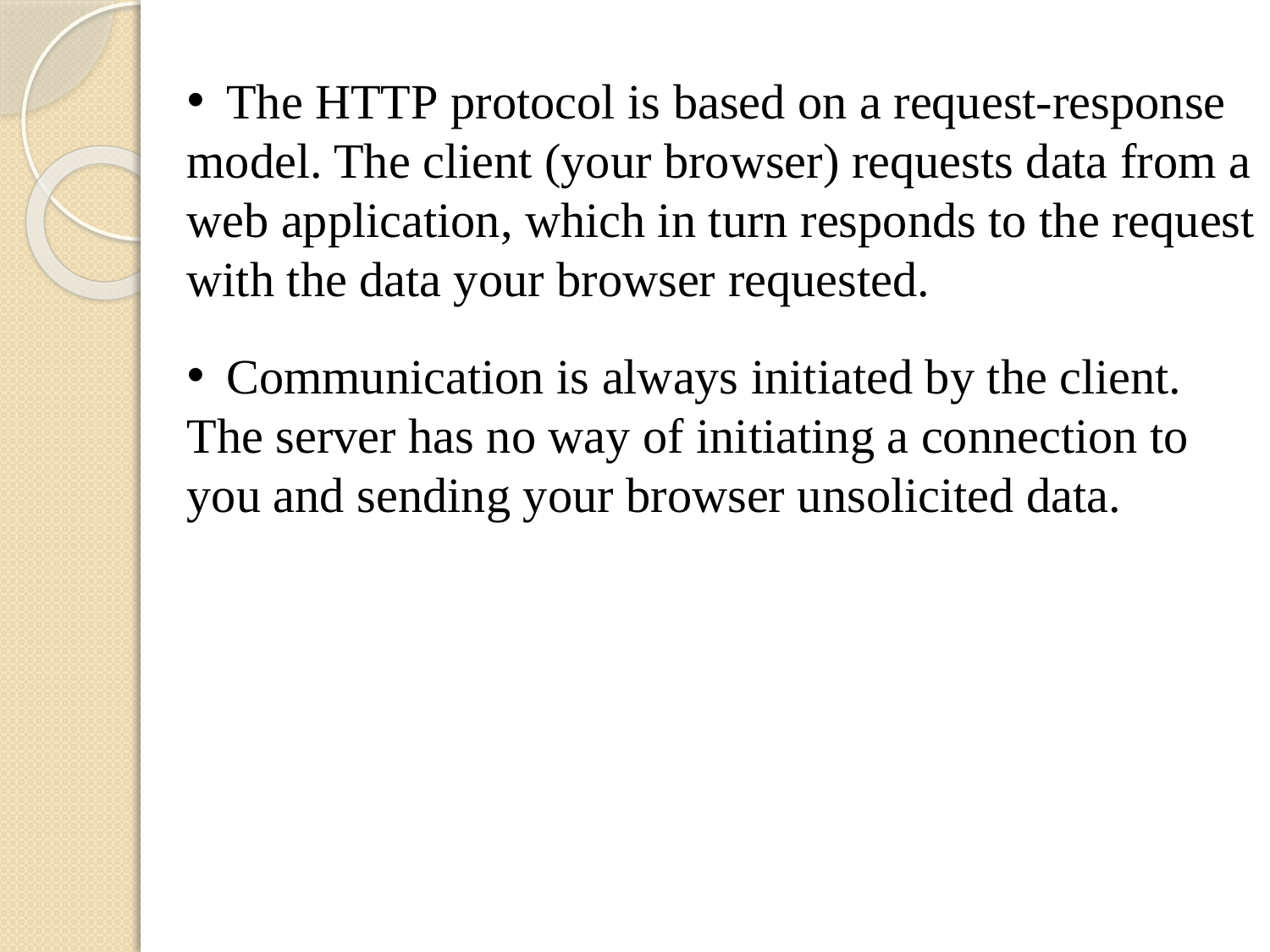

The HTTP protocol is based on a request-response
model. The client (your browser) requests data from a
web application, which in turn responds to the request
with the data your browser requested.

Communication is always initiated by the client.
The server has no way of initiating a connection to
you and sending your browser unsolicited data.